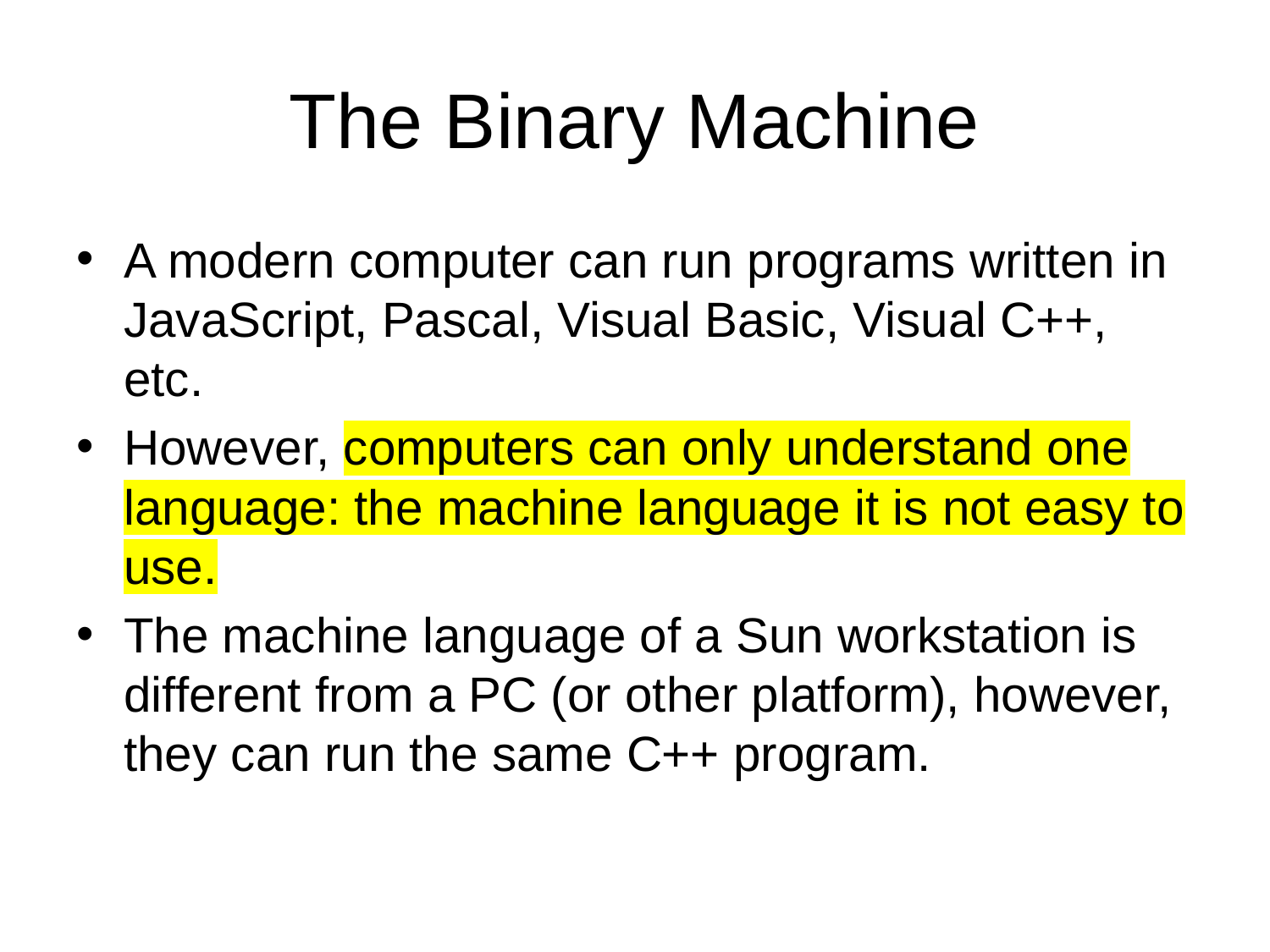

The Binary Machine
A modern computer can run programs written in JavaScript, Pascal, Visual Basic, Visual C++, etc.
However, computers can only understand one language: the machine language it is not easy to use.
The machine language of a Sun workstation is different from a PC (or other platform), however,  they can run the same C++ program.